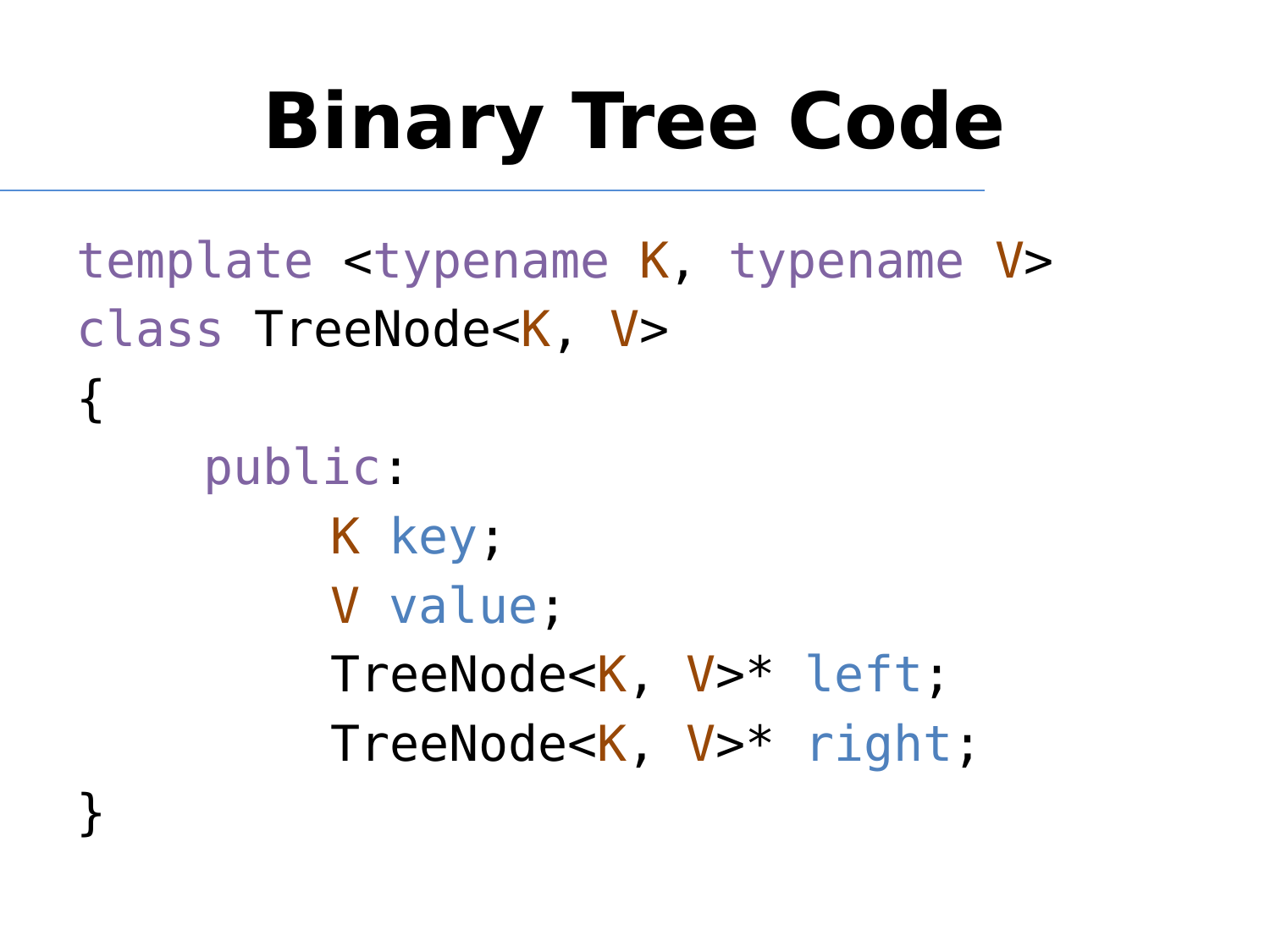

# Binary Tree Code
template <typename K, typename V>
class TreeNode<K, V>
{
	public:
		K key;
		V value;
		TreeNode<K, V>* left;
		TreeNode<K, V>* right;
}